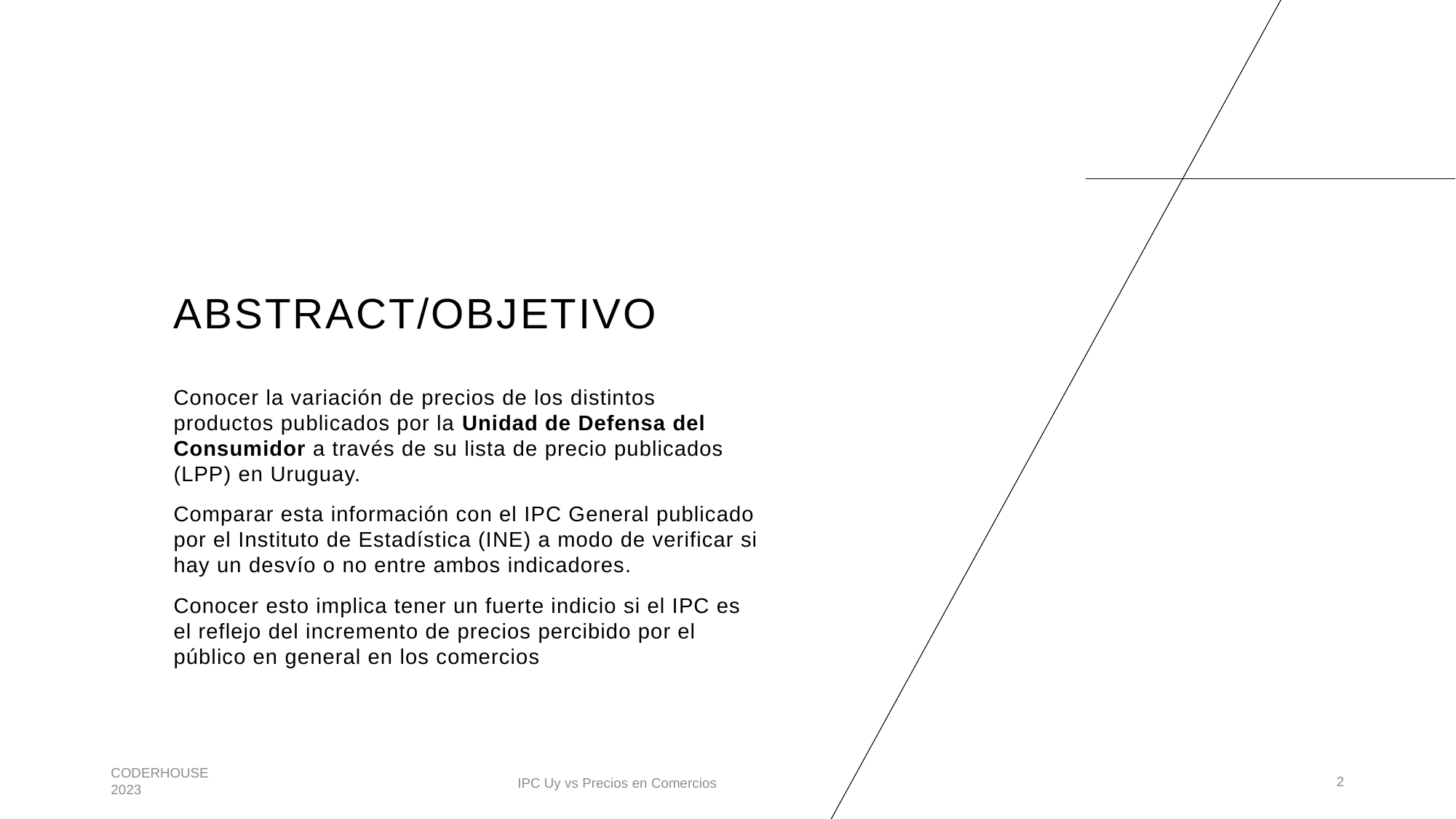

# Abstract/objetivo
Conocer la variación de precios de los distintos productos publicados por la Unidad de Defensa del Consumidor a través de su lista de precio publicados (LPP) en Uruguay.
Comparar esta información con el IPC General publicado por el Instituto de Estadística (INE) a modo de verificar si hay un desvío o no entre ambos indicadores.
Conocer esto implica tener un fuerte indicio si el IPC es el reflejo del incremento de precios percibido por el público en general en los comercios
CODERHOUSE 2023
2
IPC Uy vs Precios en Comercios